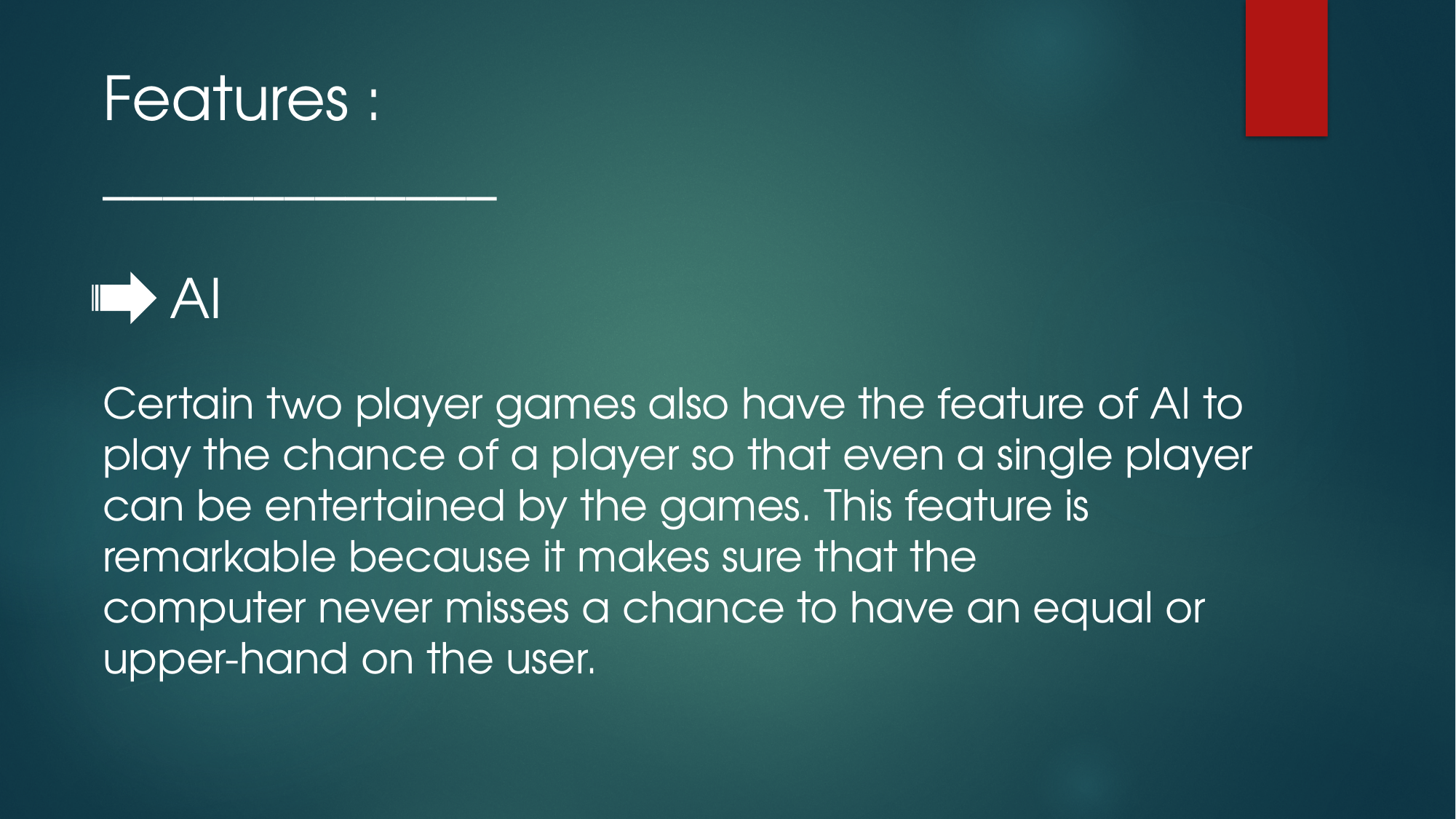

Features :
_____________

     AI

Certain two player games also have the feature of AI to play the chance of a player so that even a single player can be entertained by the games. This feature is remarkable because it makes sure that the
computer never misses a chance to have an equal or upper-hand on the user.